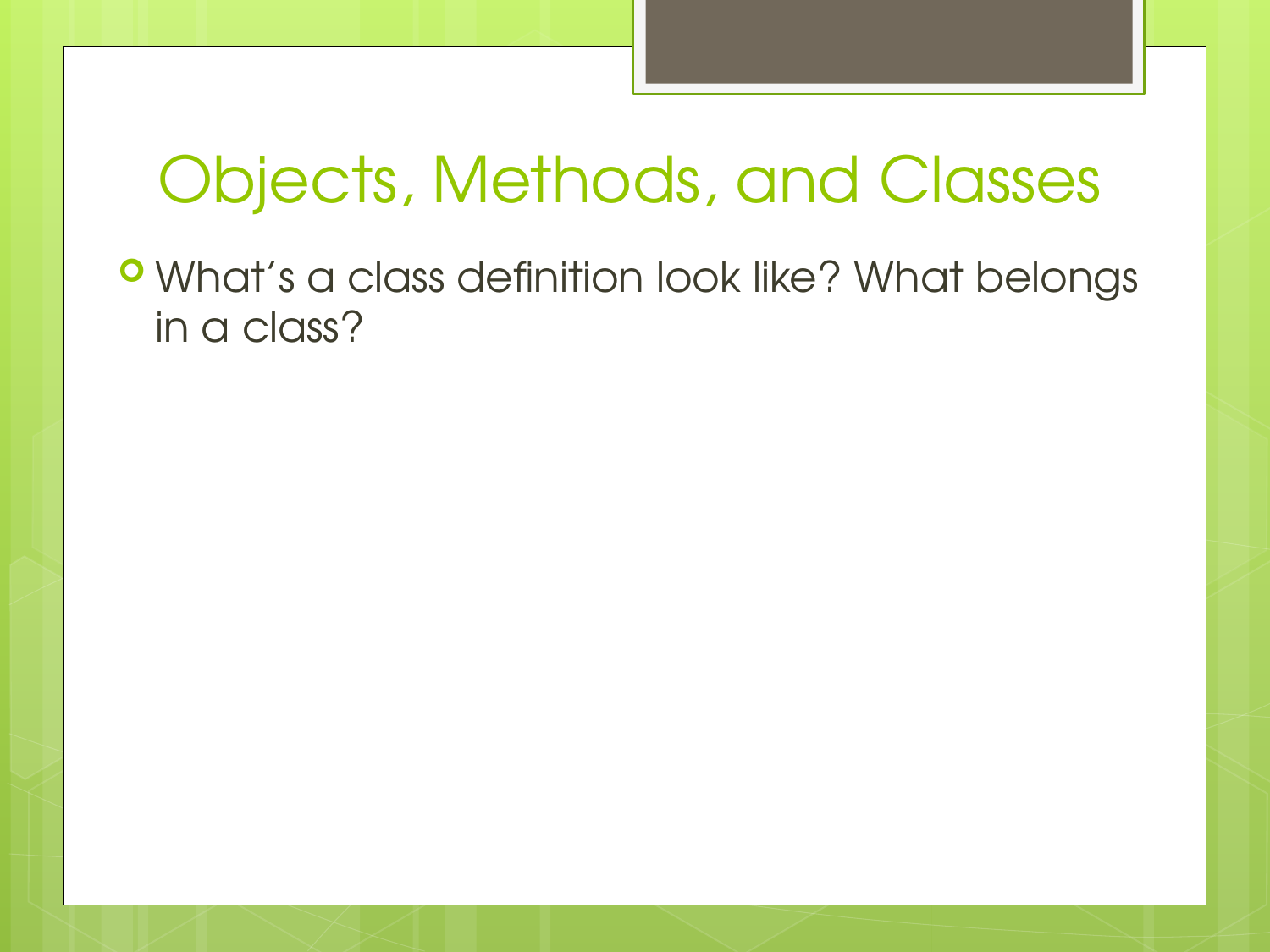

# Objects, Methods, and Classes
What’s a class definition look like? What belongs in a class?